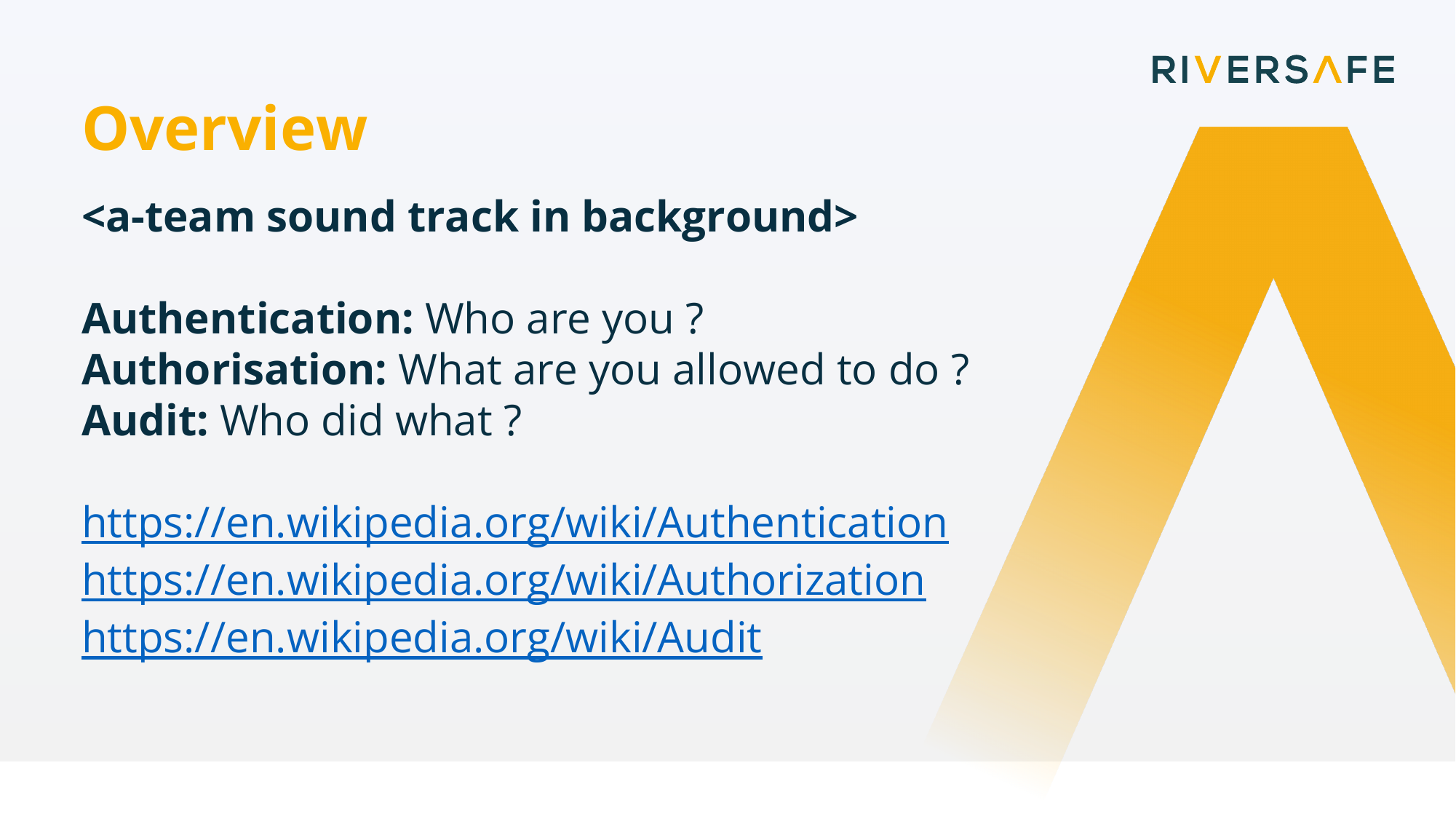

Overview
<a-team sound track in background>
Authentication: Who are you ?
Authorisation: What are you allowed to do ?
Audit: Who did what ?
https://en.wikipedia.org/wiki/Authentication
https://en.wikipedia.org/wiki/Authorization
https://en.wikipedia.org/wiki/Audit